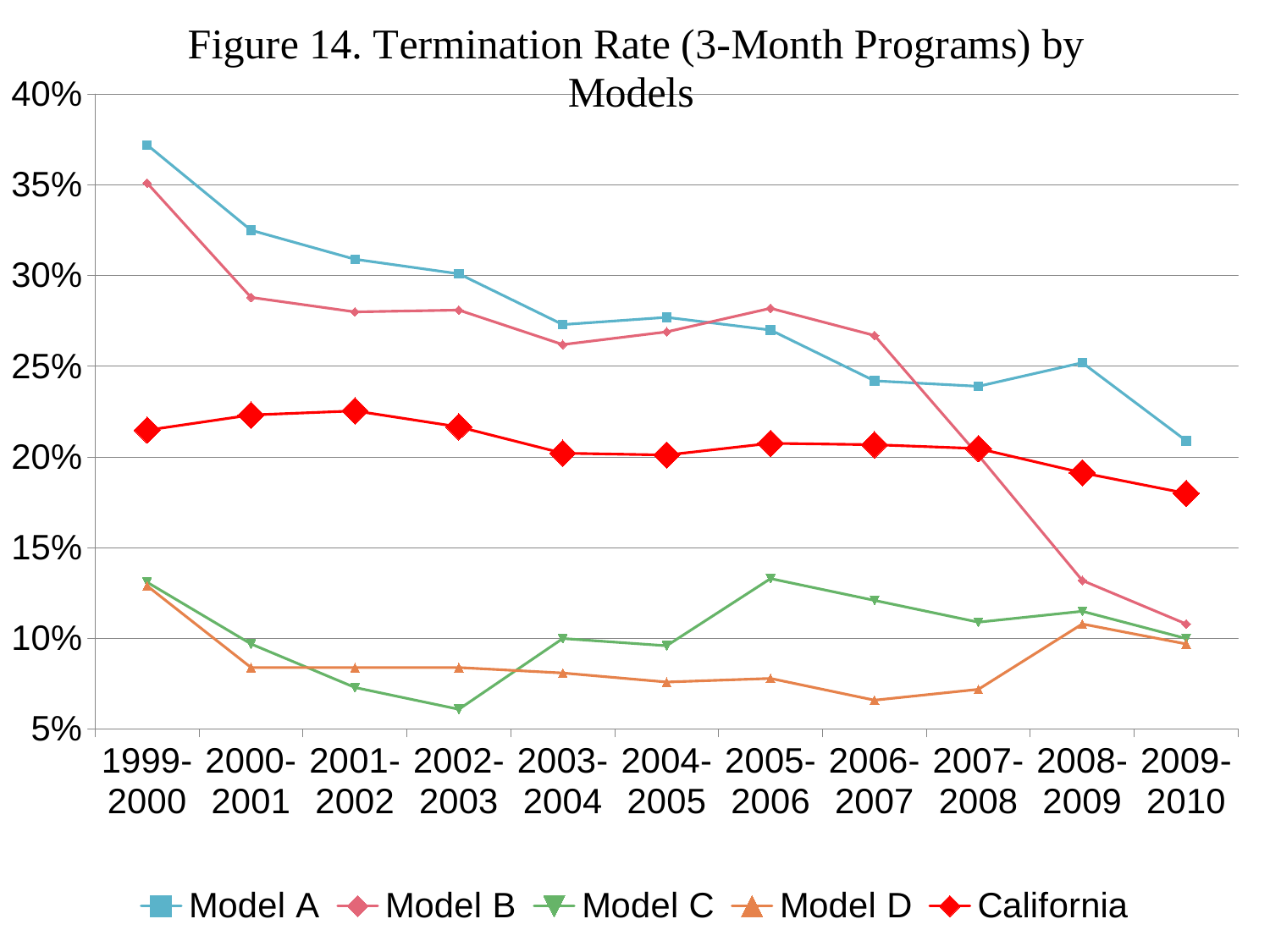

### Chart: Figure 14. Termination Rate (3-Month Programs) by Models

| Category |  |  |  |  |  |
|---|---|---|---|---|---|
|  | 0.372 | 0.351 | 0.131 | 0.129 | 0.21481392468247953 |
|  | 0.325 | 0.288 | 0.097 | 0.084 | 0.2231941168860893 |
|  | 0.309 | 0.28 | 0.073 | 0.084 | 0.22545004384381287 |
|  | 0.301 | 0.281 | 0.061 | 0.084 | 0.216646018455229 |
|  | 0.273 | 0.262 | 0.1 | 0.081 | 0.2021209509595779 |
|  | 0.277 | 0.269 | 0.096 | 0.076 | 0.20115045459813105 |
|  | 0.27 | 0.282 | 0.133 | 0.078 | 0.2075898961831727 |
|  | 0.242 | 0.267 | 0.121 | 0.066 | 0.20681065918653577 |
|  | 0.239 | 0.201 | 0.109 | 0.072 | 0.20469805879567857 |
|  | 0.252 | 0.132 | 0.115 | 0.108 | 0.19133775830699018 |
|  | 0.209 | 0.108 | 0.1 | 0.097 | 0.17998191453566623 |